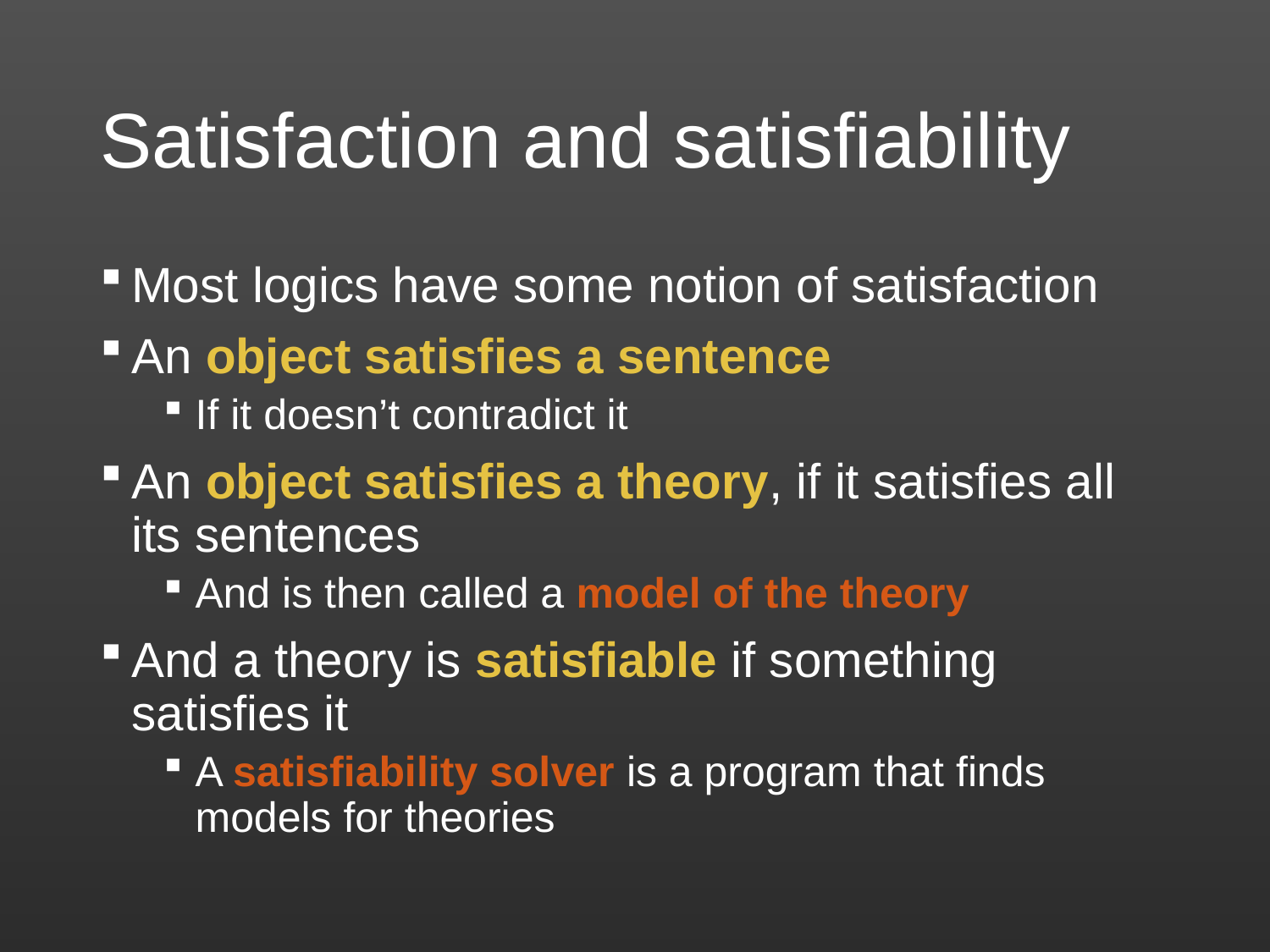

# Satisfaction and satisfiability
Most logics have some notion of satisfaction
An object satisfies a sentence
If it doesn’t contradict it
An object satisfies a theory, if it satisfies all its sentences
And is then called a model of the theory
And a theory is satisfiable if something satisfies it
A satisfiability solver is a program that finds models for theories